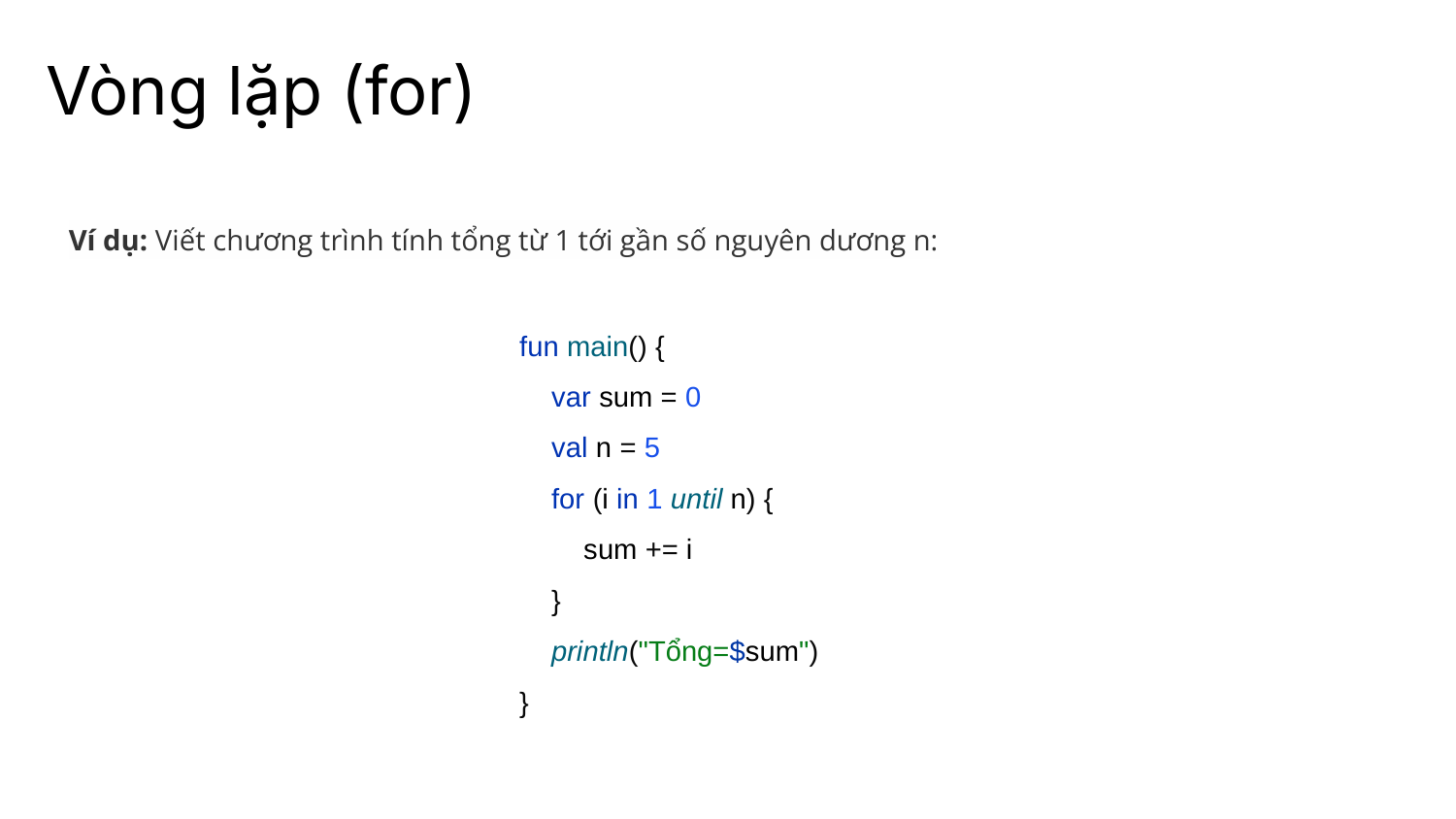

# Vòng lặp (for)
Ví dụ: Viết chương trình tính tổng từ 1 tới gần số nguyên dương n:

fun main() {
    var sum = 0
    val n = 5
    for (i in 1 until n) {
        sum += i
    }
    println("Tổng=$sum")
}